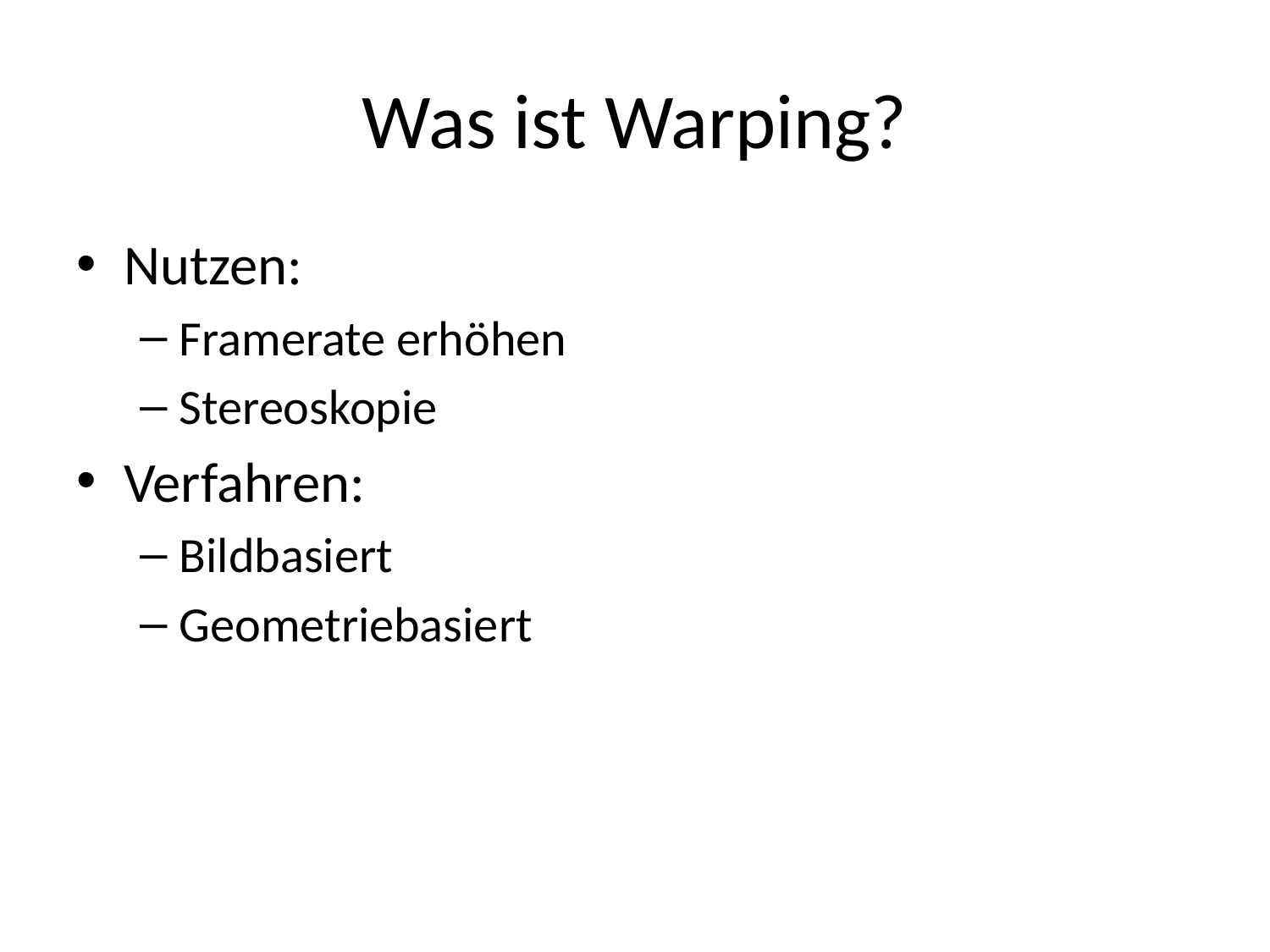

# Was ist Warping?
Nutzen:
Framerate erhöhen
Stereoskopie
Verfahren:
Bildbasiert
Geometriebasiert